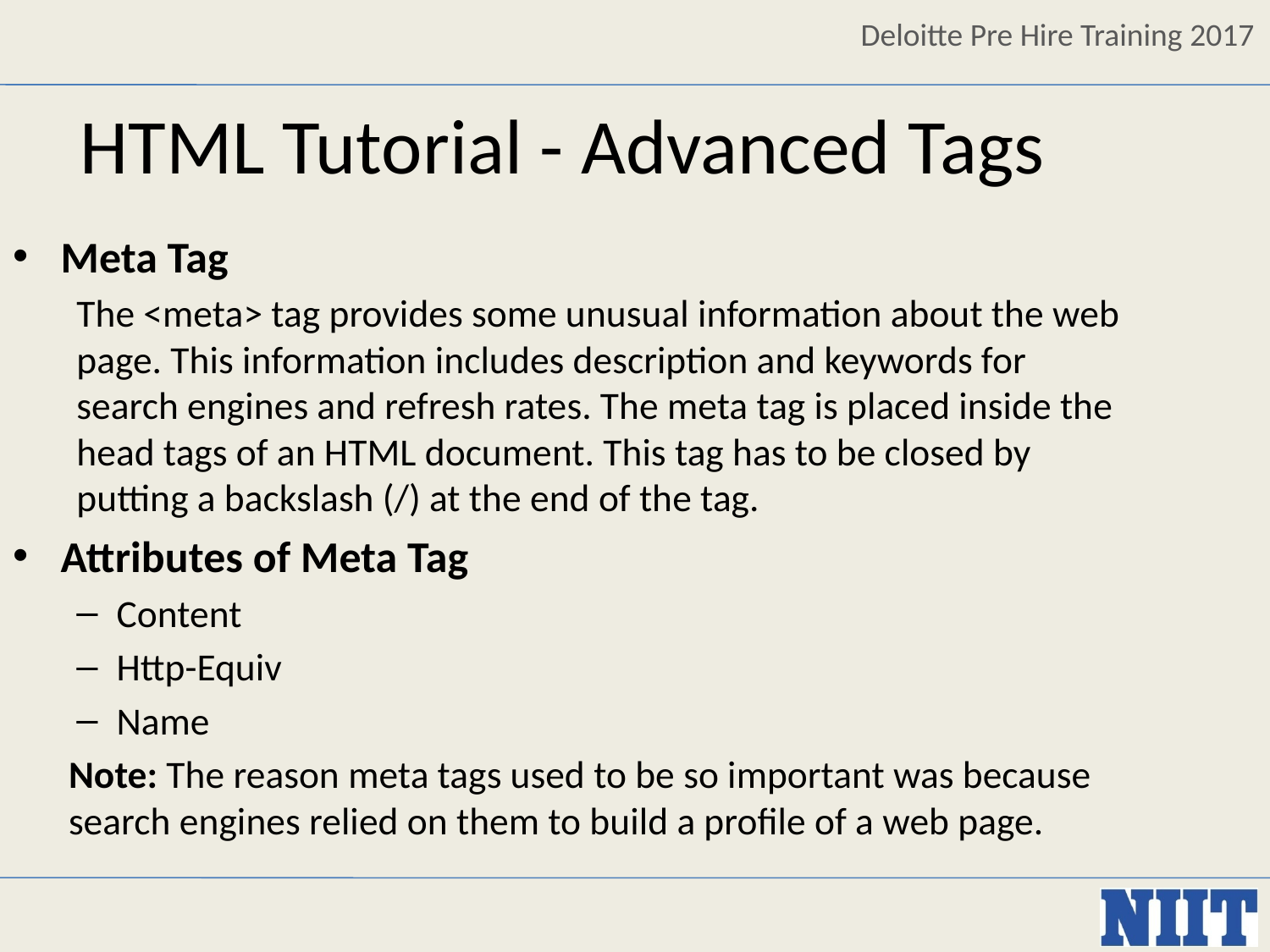

HTML Tutorial - Advanced Tags
Meta Tag
The <meta> tag provides some unusual information about the web page. This information includes description and keywords for search engines and refresh rates. The meta tag is placed inside the head tags of an HTML document. This tag has to be closed by putting a backslash (/) at the end of the tag.
Attributes of Meta Tag
Content
Http-Equiv
Name
Note: The reason meta tags used to be so important was because search engines relied on them to build a profile of a web page.